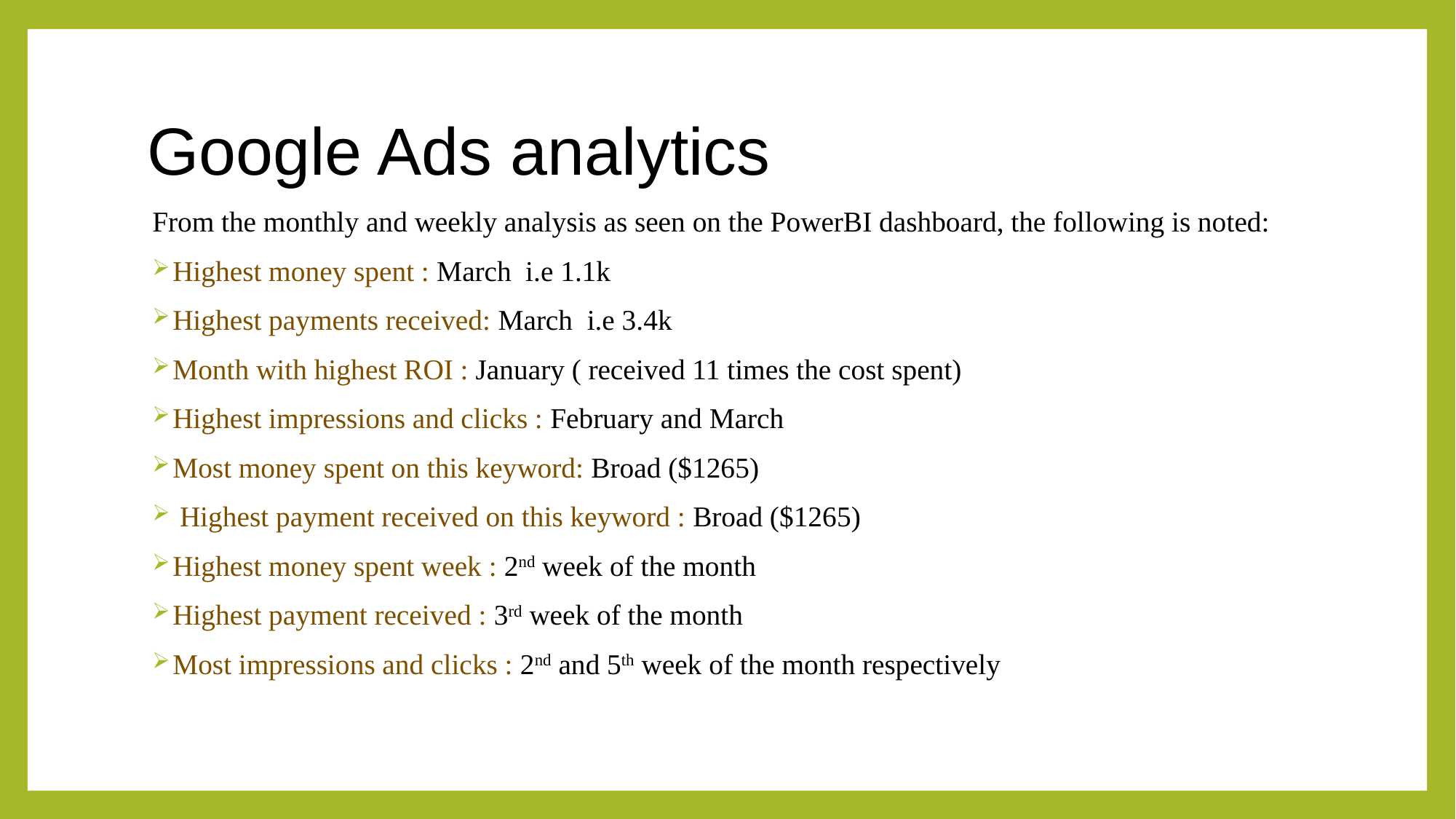

# Google Ads analytics
From the monthly and weekly analysis as seen on the PowerBI dashboard, the following is noted:
Highest money spent : March  i.e 1.1k
Highest payments received: March  i.e 3.4k
Month with highest ROI : January ( received 11 times the cost spent)
Highest impressions and clicks : February and March
Most money spent on this keyword: Broad ($1265)
 Highest payment received on this keyword : Broad ($1265)
Highest money spent week : 2nd week of the month
Highest payment received : 3rd week of the month
Most impressions and clicks : 2nd and 5th week of the month respectively